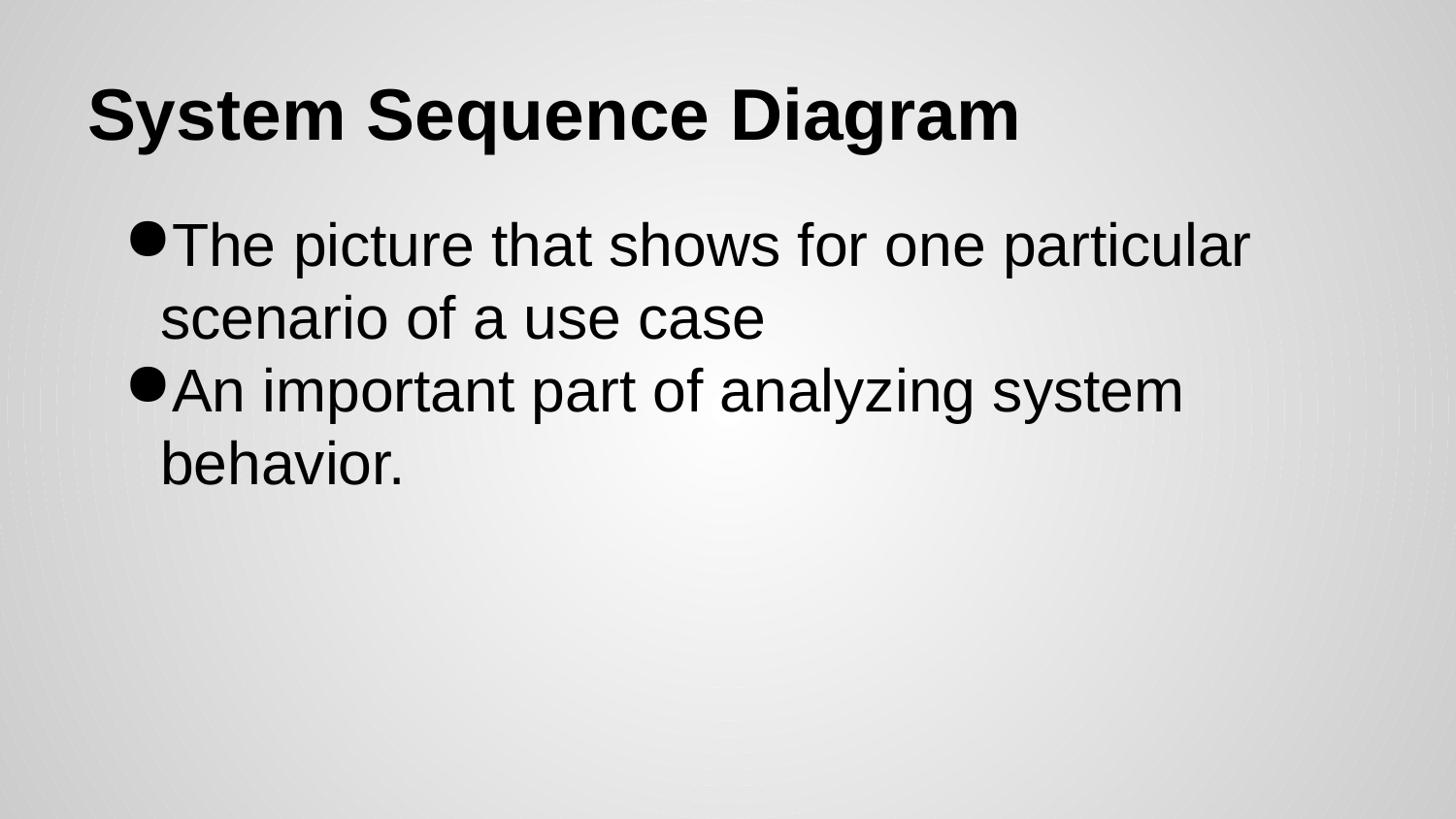

# System Sequence Diagram
The picture that shows for one particular scenario of a use case
An important part of analyzing system behavior.